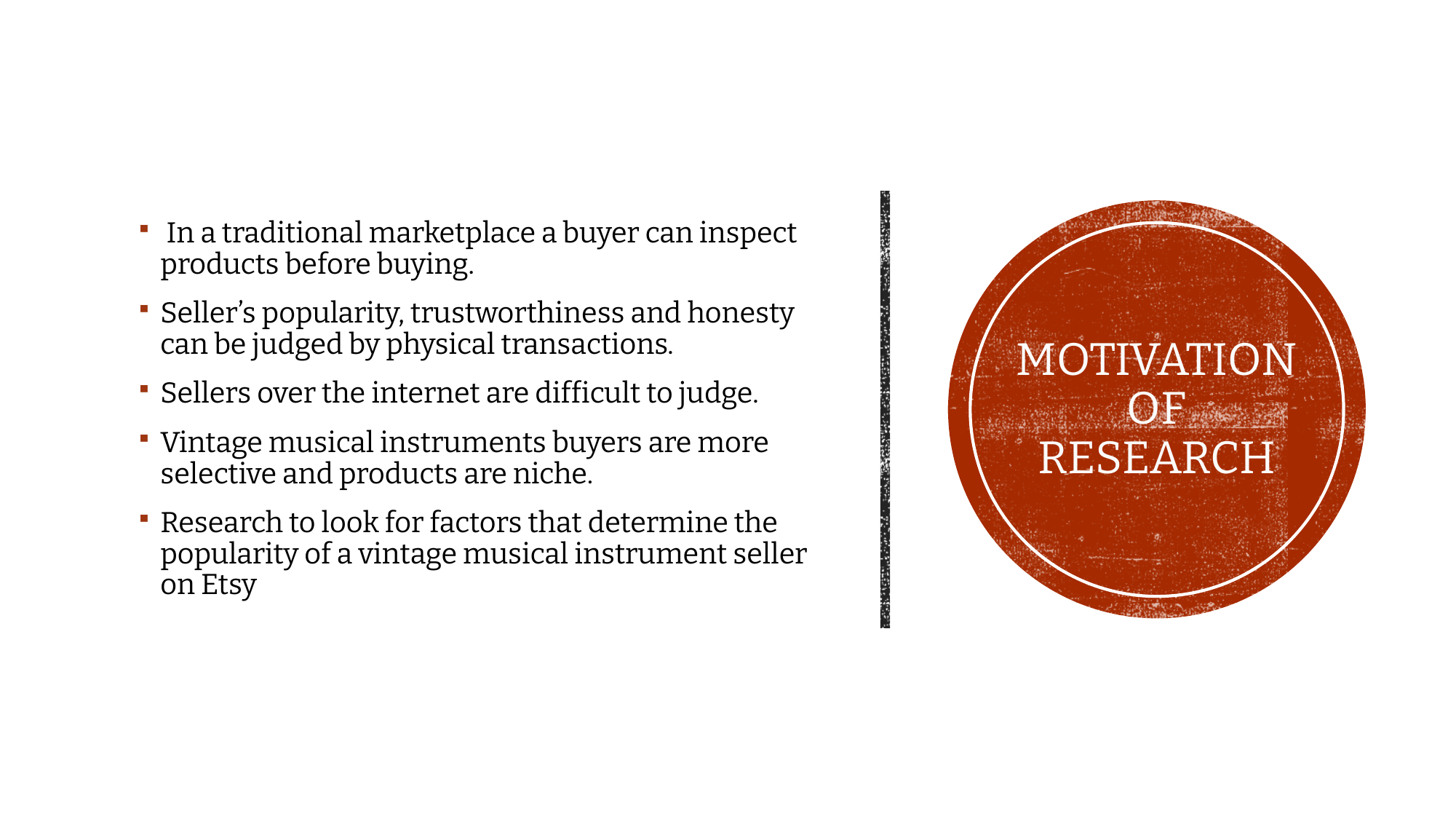

In a traditional marketplace a buyer can inspect products before buying.
Seller’s popularity, trustworthiness and honesty can be judged by physical transactions.
Sellers over the internet are difficult to judge.
Vintage musical instruments buyers are more selective and products are niche.
Research to look for factors that determine the popularity of a vintage musical instrument seller on Etsy

# MOTIVATION OF RESEARCH